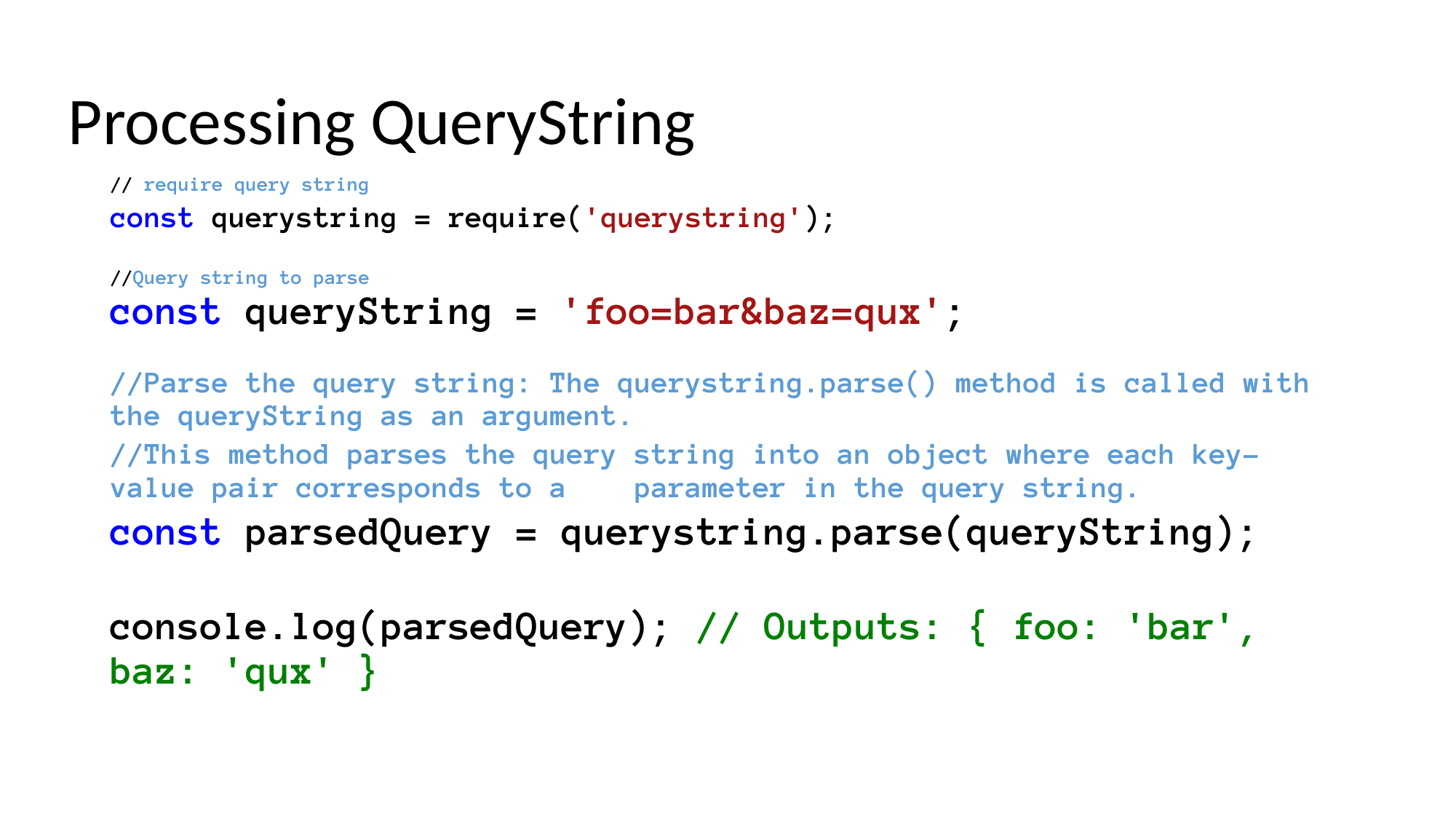

# Processing QueryString
// require query string
const querystring = require('querystring');

//Query string to parse
const queryString = 'foo=bar&baz=qux';

//Parse the query string: The querystring.parse() method is called with the queryString as an argument.
//This method parses the query string into an object where each key-value pair corresponds to a    parameter in the query string.
const parsedQuery = querystring.parse(queryString);
console.log(parsedQuery); // Outputs: { foo: 'bar', baz: 'qux' }